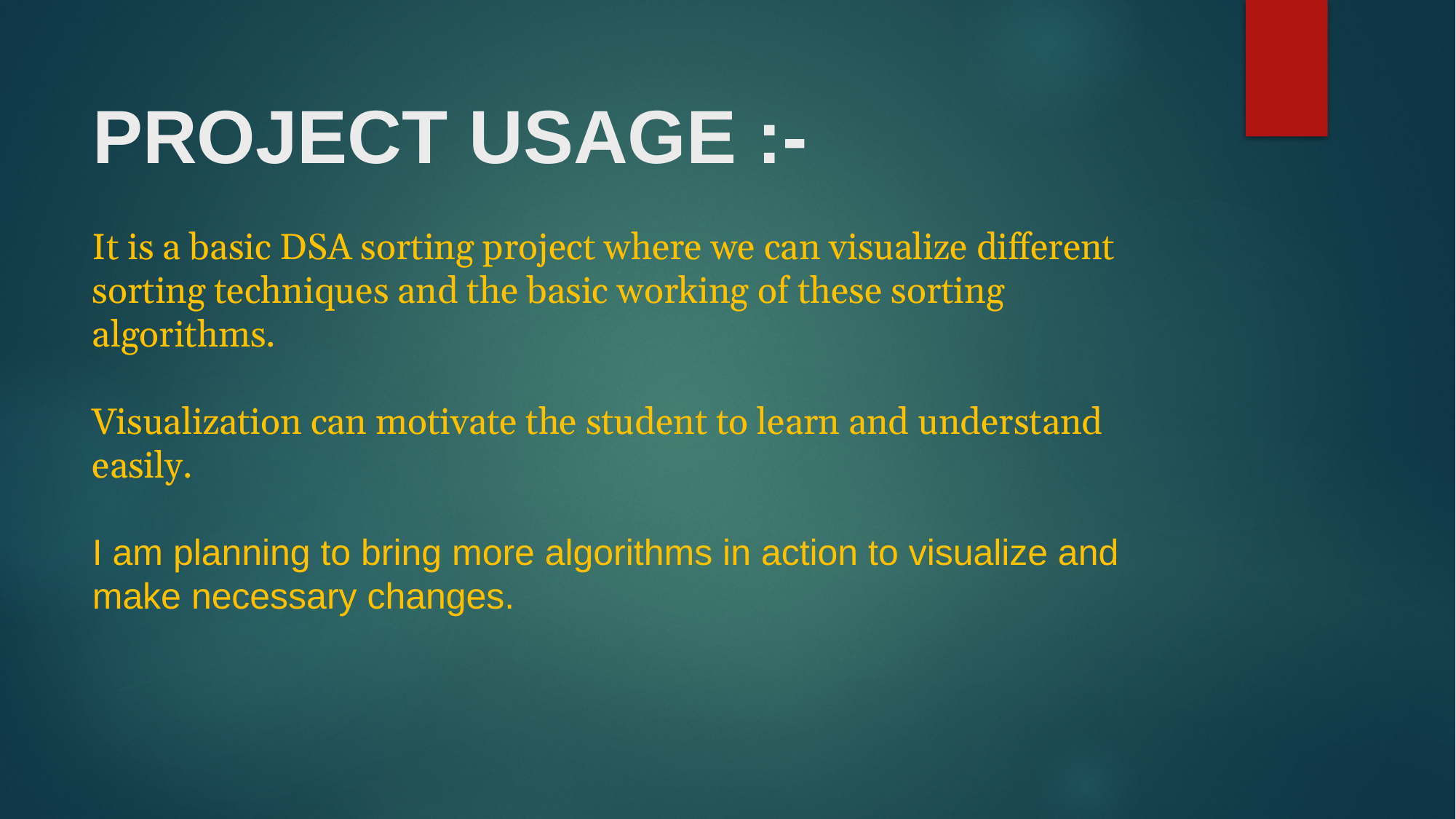

# PROJECT USAGE :-
It is a basic DSA sorting project where we can visualize different sorting techniques and the basic working of these sorting algorithms.

Visualization can motivate the student to learn and understand easily.

I am planning to bring more algorithms in action to visualize and make necessary changes.